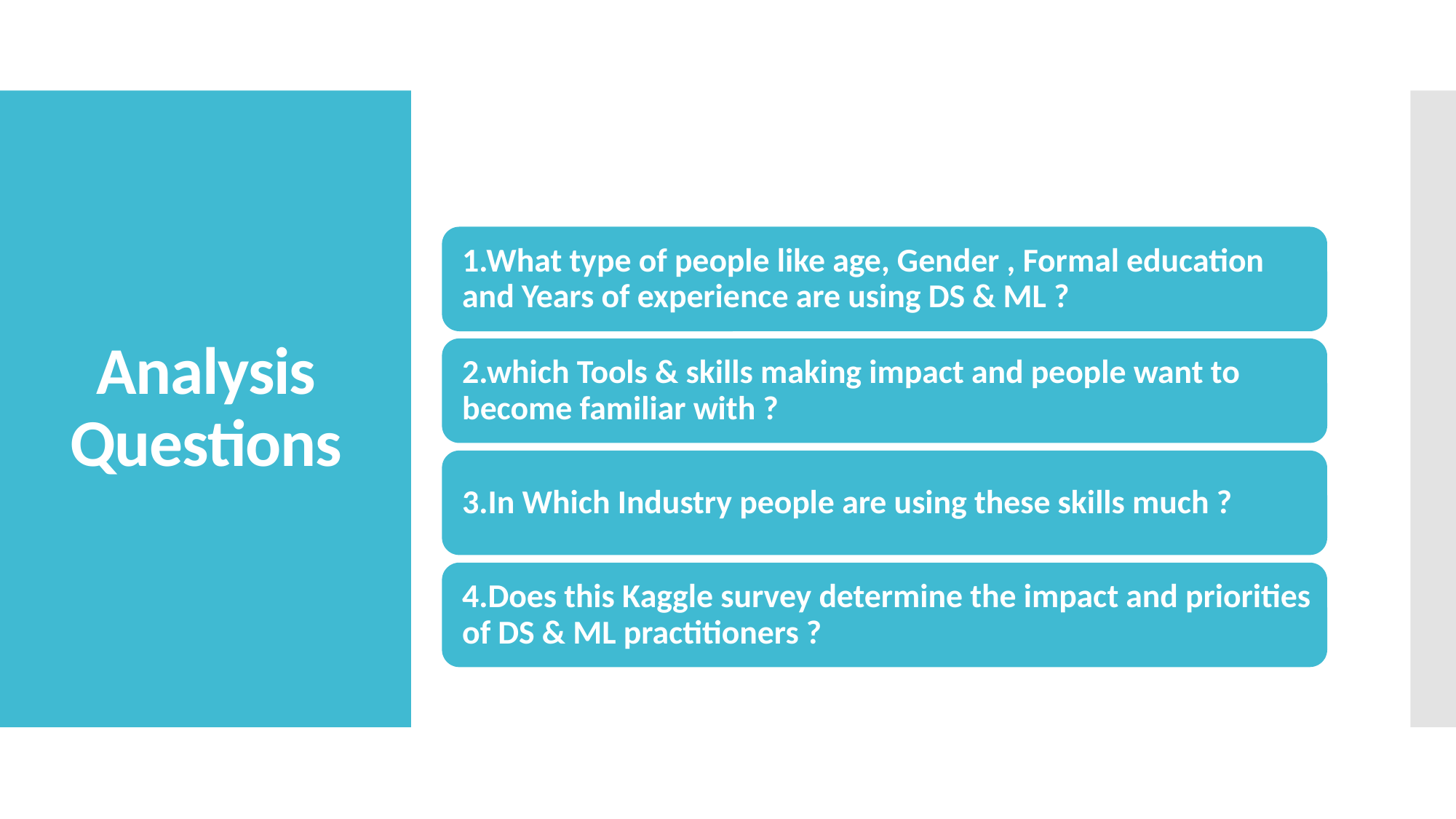

# Analysis Questions
1.What type of people like age, Gender , Formal education and Years of experience are using DS & ML ?
2.which Tools & skills making impact and people want to become familiar with ?
3.In Which Industry people are using these skills much ?
4.Does this Kaggle survey determine the impact and priorities of DS & ML practitioners ?